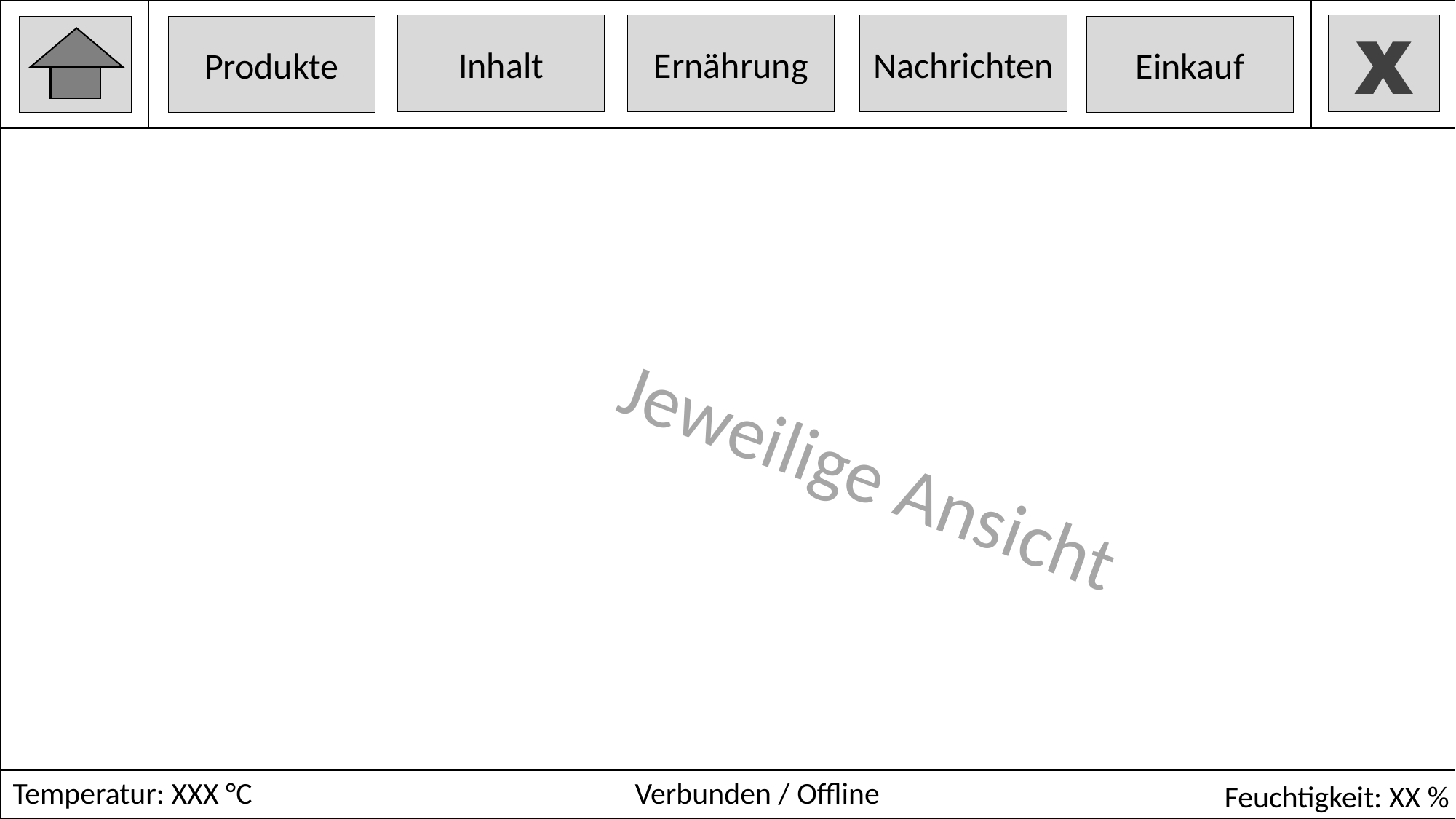

X

Inhalt
Ernährung
Nachrichten
Einkauf

Produkte

Jeweilige Ansicht
Verbunden / Offline
Temperatur: XXX °C
Feuchtigkeit: XX %